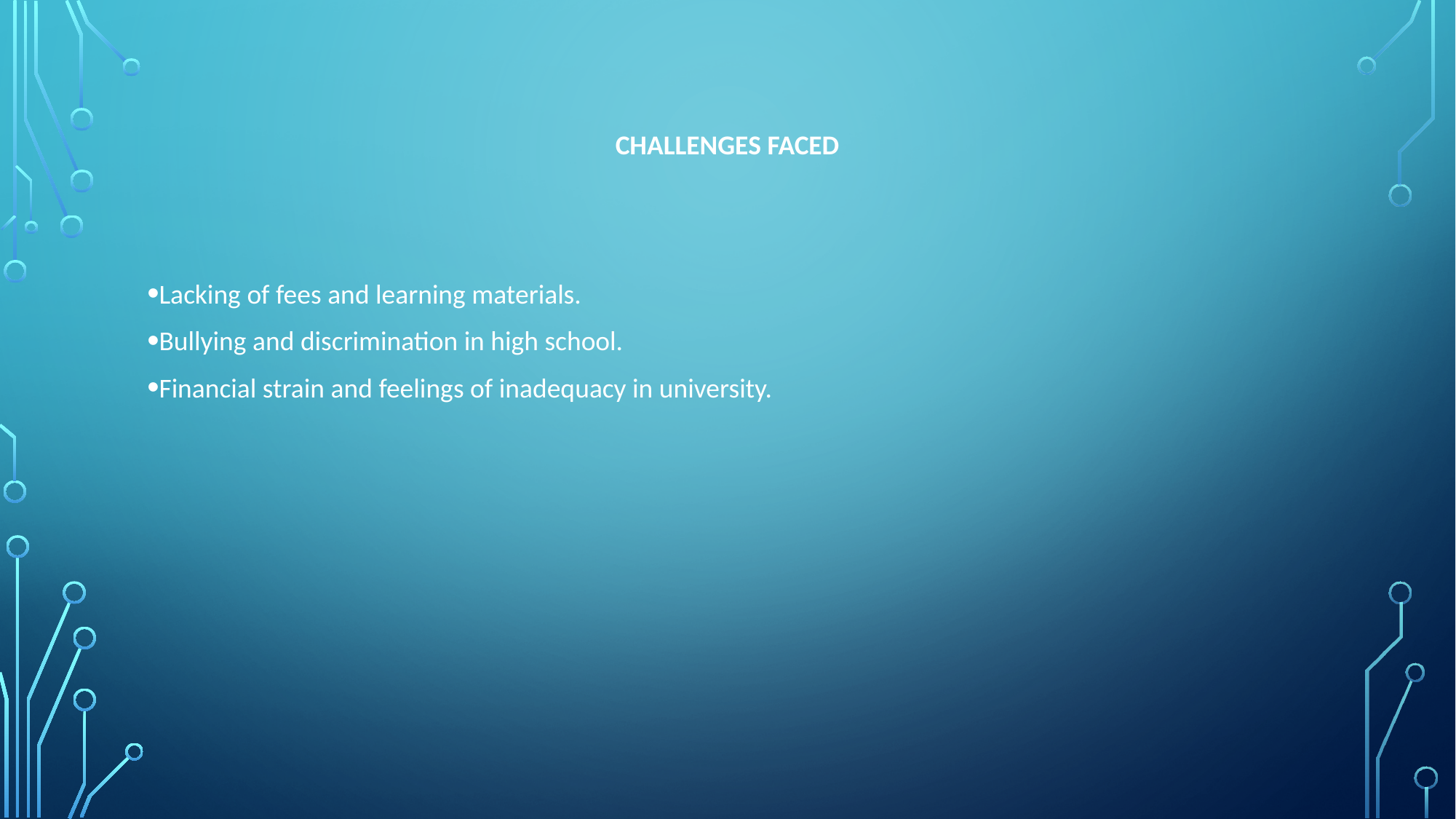

# Challenges Faced
Lacking of fees and learning materials.
Bullying and discrimination in high school.
Financial strain and feelings of inadequacy in university.